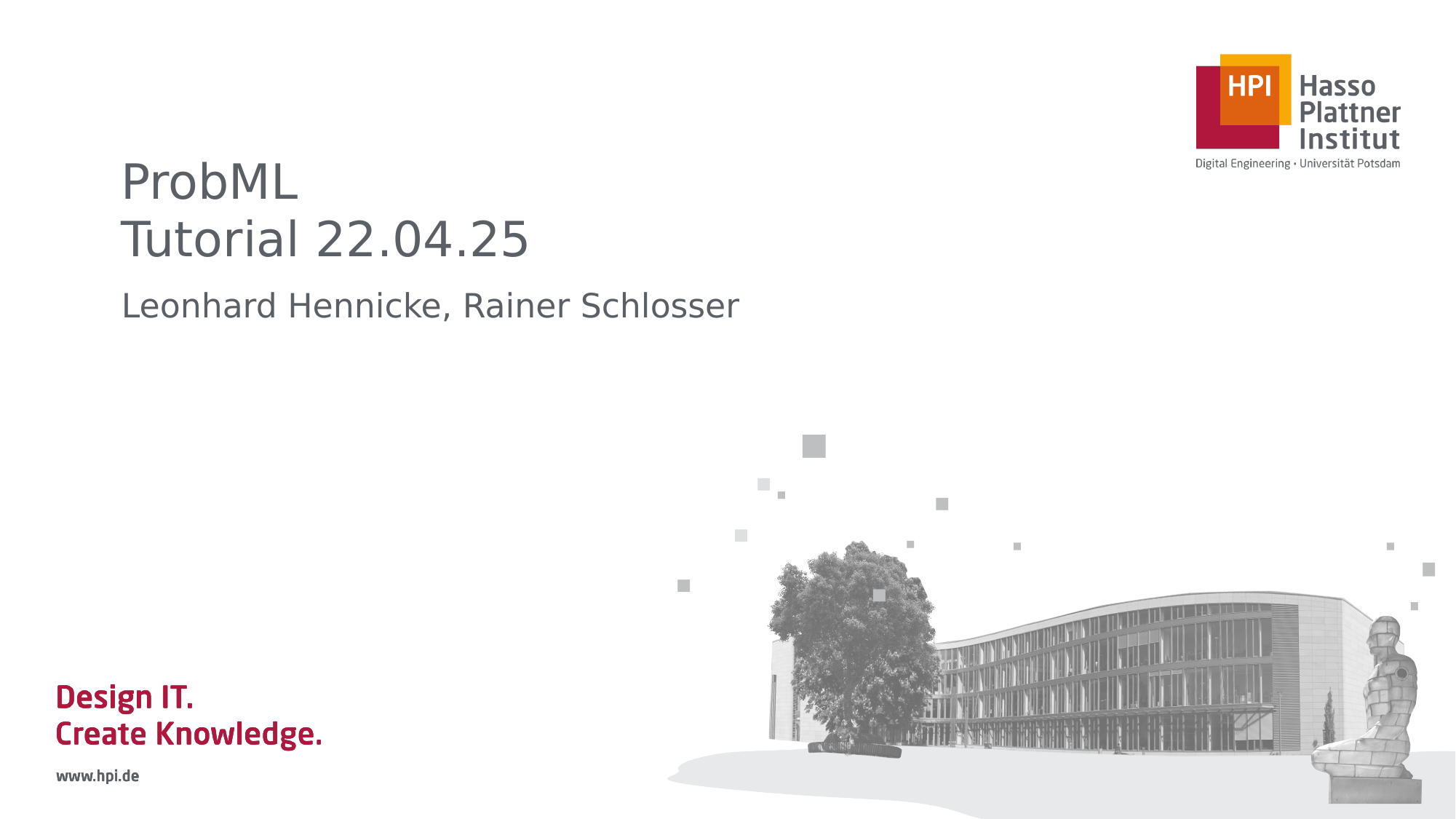

# ProbML Tutorial 22.04.25
Leonhard Hennicke, Rainer Schlosser